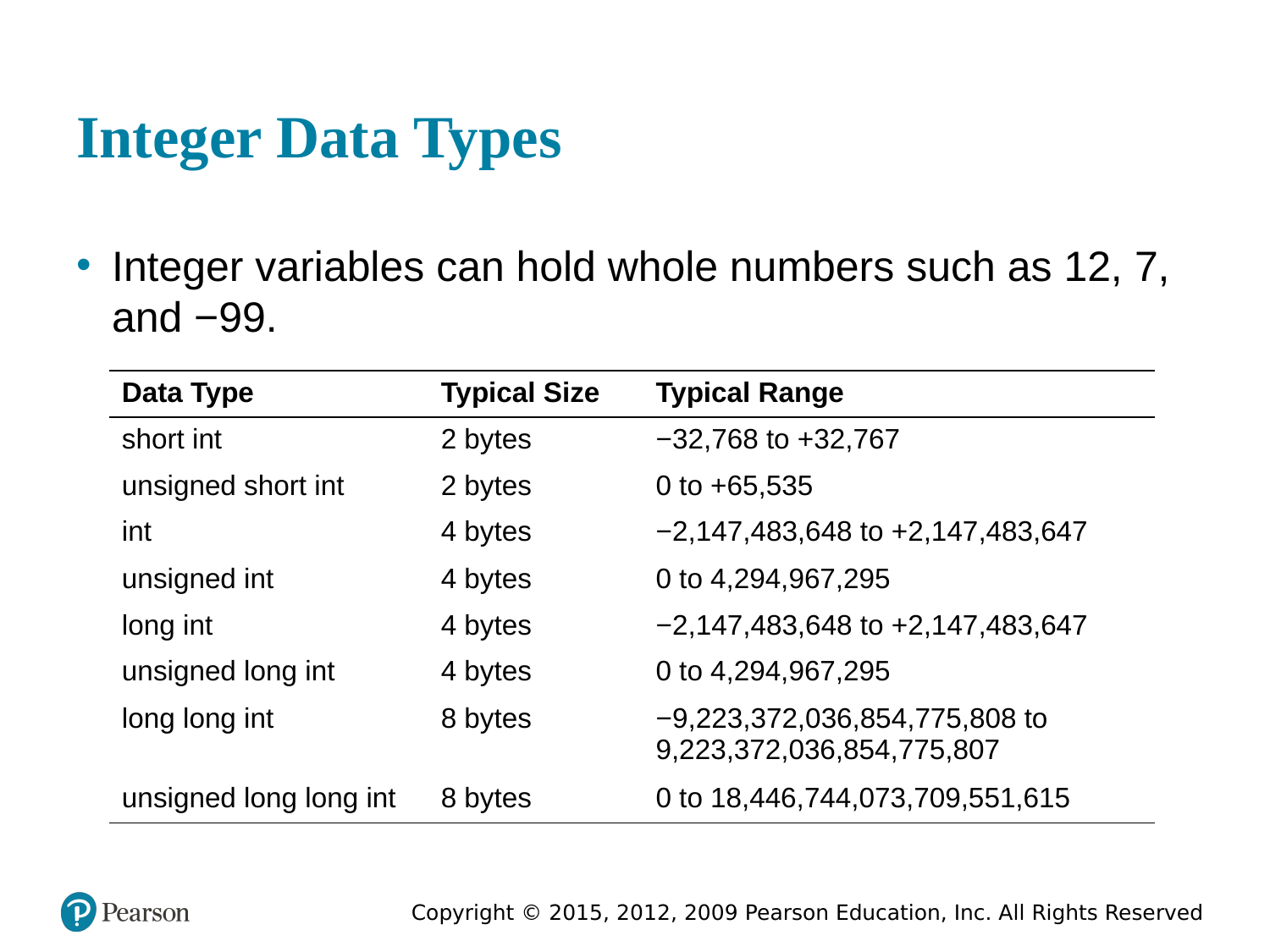

# Integer Data Types
Integer variables can hold whole numbers such as 12, 7, and −99.
| Data Type | Typical Size | Typical Range |
| --- | --- | --- |
| short int | 2 bytes | −32,768 to +32,767 |
| unsigned short int | 2 bytes | 0 to +65,535 |
| int | 4 bytes | −2,147,483,648 to +2,147,483,647 |
| unsigned int | 4 bytes | 0 to 4,294,967,295 |
| long int | 4 bytes | −2,147,483,648 to +2,147,483,647 |
| unsigned long int | 4 bytes | 0 to 4,294,967,295 |
| long long int | 8 bytes | −9,223,372,036,854,775,808 to 9,223,372,036,854,775,807 |
| unsigned long long int | 8 bytes | 0 to 18,446,744,073,709,551,615 |